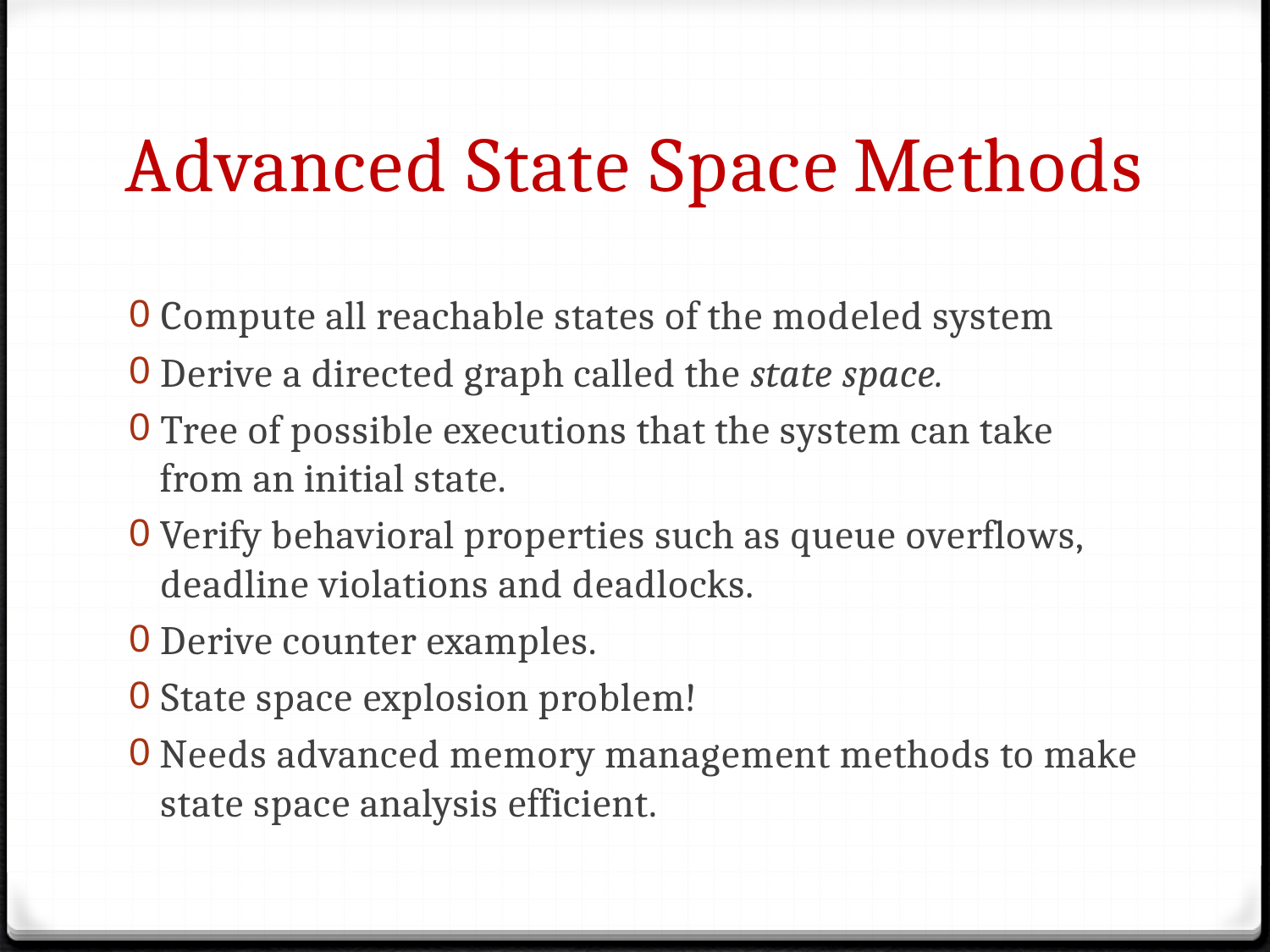

# Advanced State Space Methods
Compute all reachable states of the modeled system
Derive a directed graph called the state space.
Tree of possible executions that the system can take from an initial state.
Verify behavioral properties such as queue overflows, deadline violations and deadlocks.
Derive counter examples.
State space explosion problem!
Needs advanced memory management methods to make state space analysis efficient.